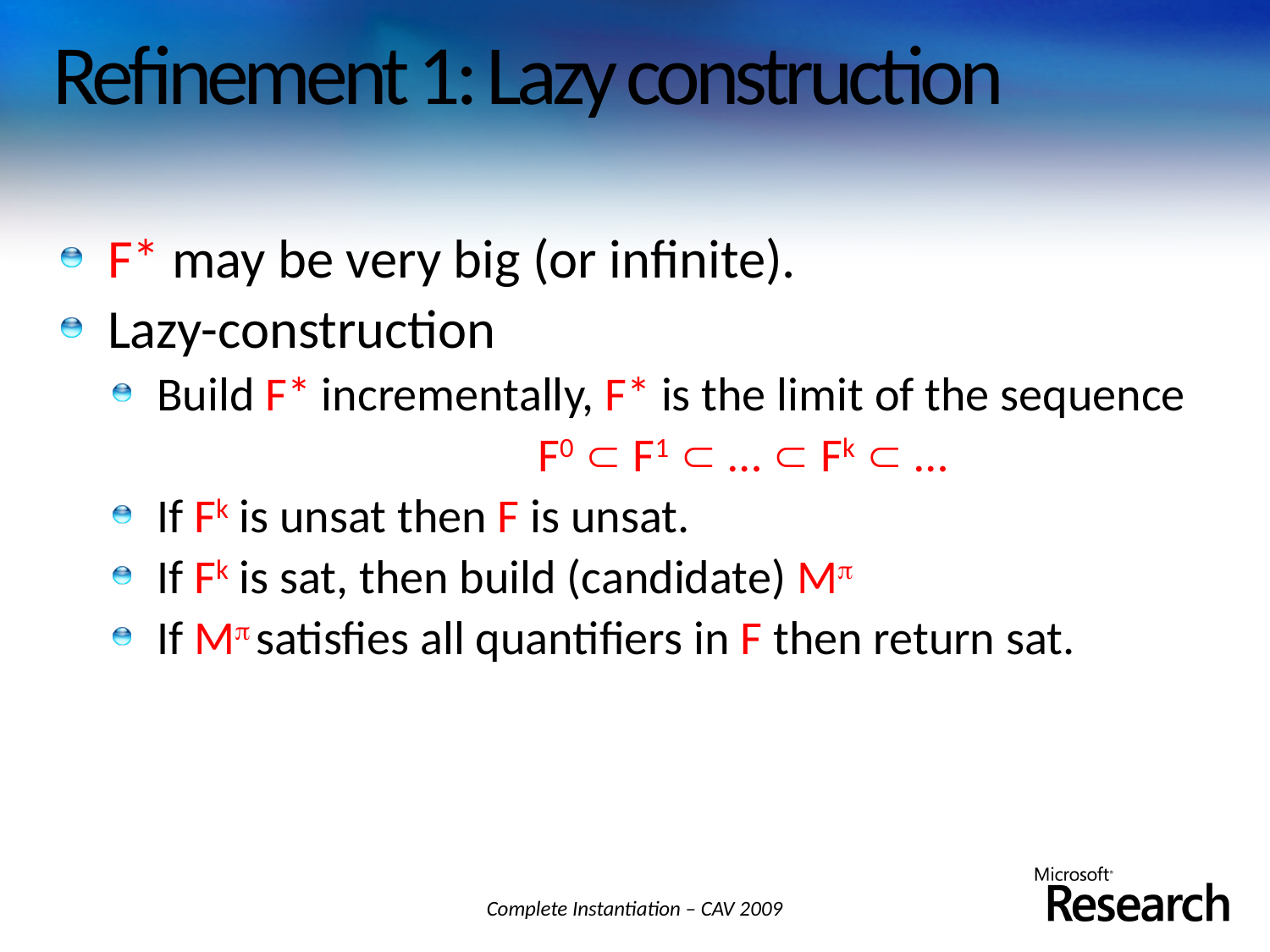

# Refinement 1: Lazy construction
F* may be very big (or infinite).
Lazy-construction
Build F* incrementally, F* is the limit of the sequence
				F0 ⊂ F1 ⊂ … ⊂ Fk ⊂ …
If Fk is unsat then F is unsat.
If Fk is sat, then build (candidate) Mπ
If Mπ satisfies all quantifiers in F then return sat.

Complete Instantiation – CAV 2009